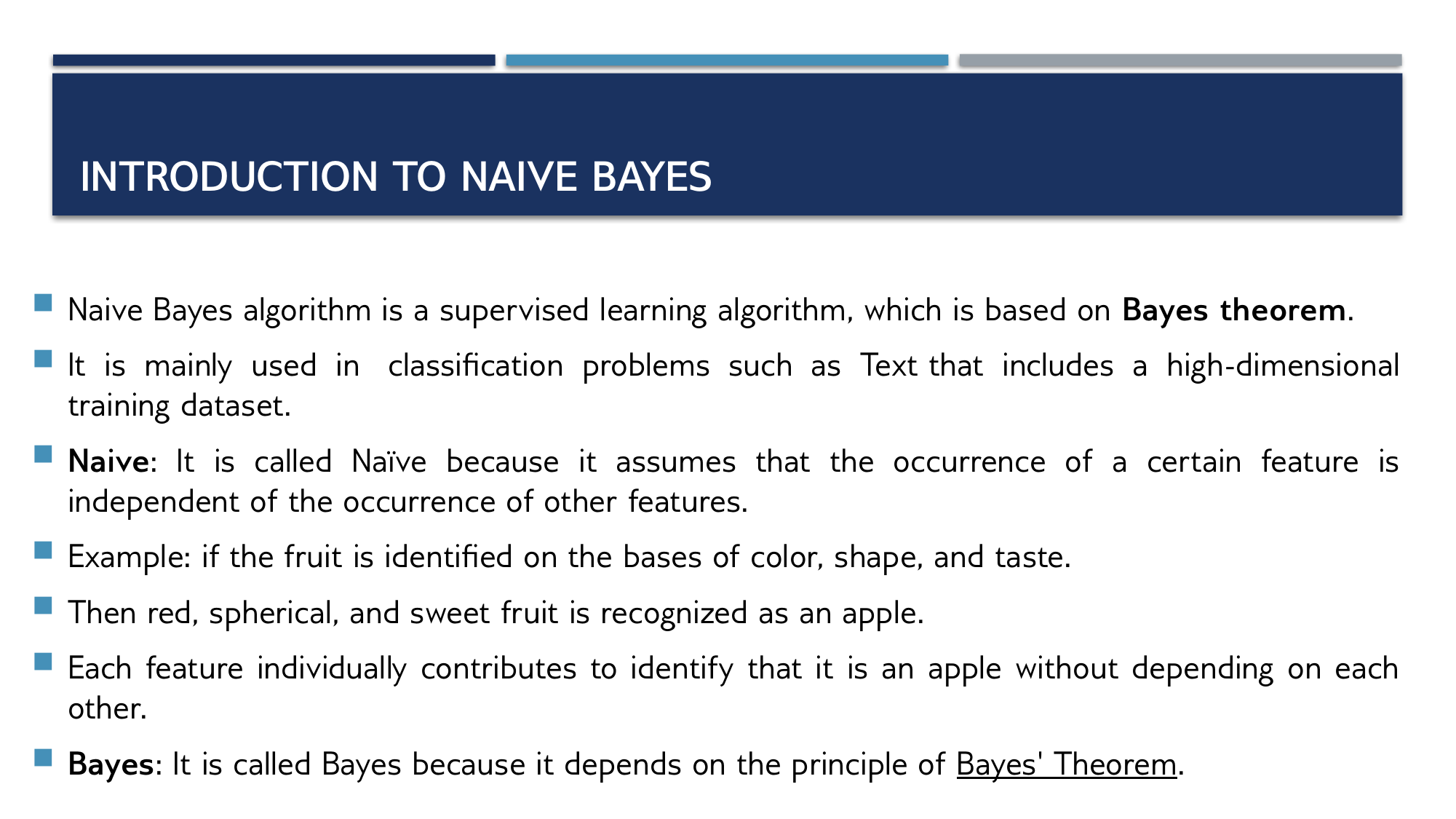

# Introduction to naive bayes
Naive Bayes algorithm is a supervised learning algorithm, which is based on Bayes theorem.
It is mainly used in  classification problems such as Text that includes a high-dimensional training dataset.
Naive: It is called Naïve because it assumes that the occurrence of a certain feature is independent of the occurrence of other features.
Example: if the fruit is identified on the bases of color, shape, and taste.
Then red, spherical, and sweet fruit is recognized as an apple.
Each feature individually contributes to identify that it is an apple without depending on each other.
Bayes: It is called Bayes because it depends on the principle of Bayes' Theorem.